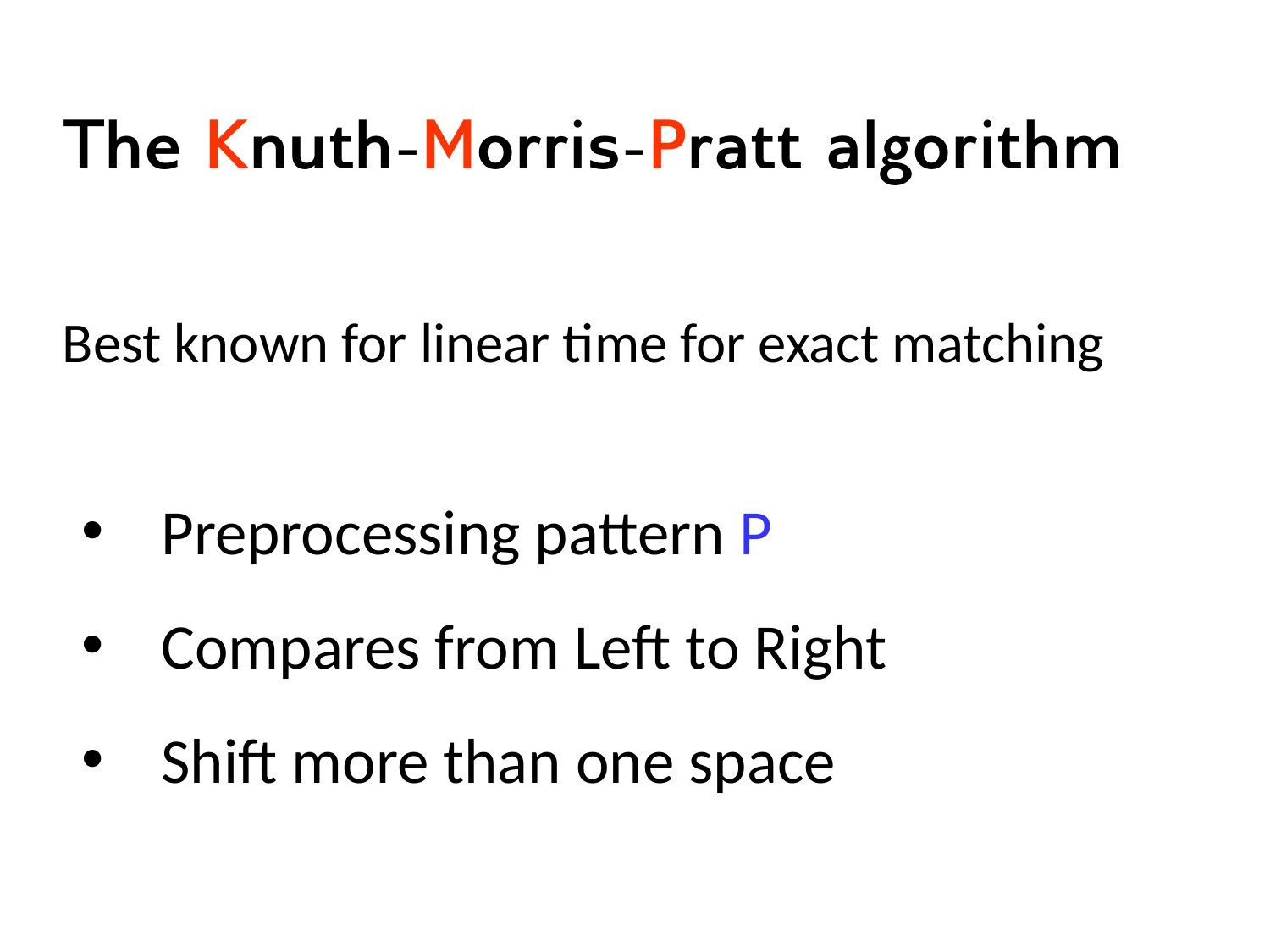

# The Knuth-Morris-Pratt algorithm
Best known for linear time for exact matching
Preprocessing pattern P
Compares from Left to Right
Shift more than one space